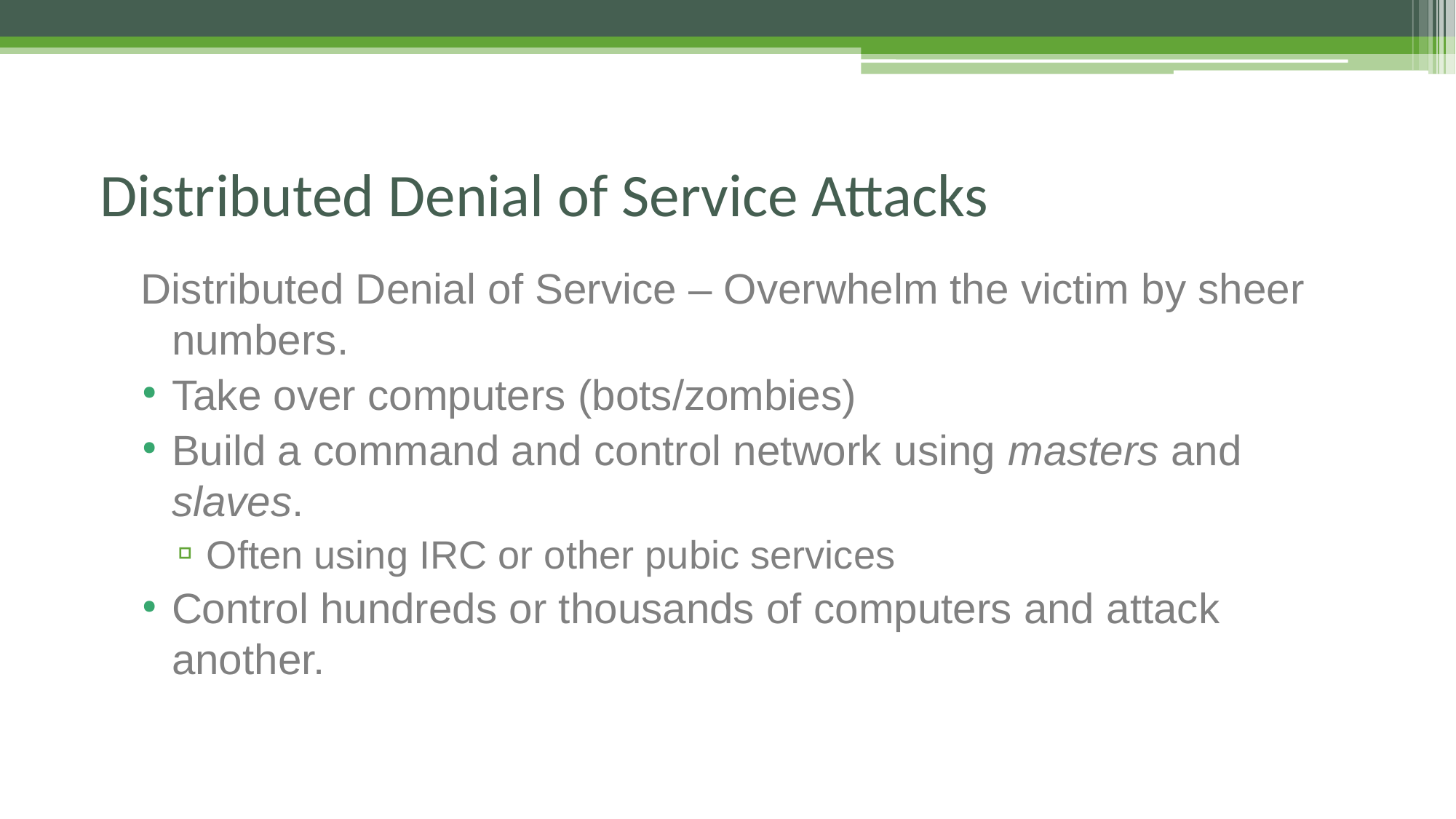

# Distributed Denial of Service Attacks
Distributed Denial of Service – Overwhelm the victim by sheer numbers.
Take over computers (bots/zombies)
Build a command and control network using masters and slaves.
Often using IRC or other pubic services
Control hundreds or thousands of computers and attack another.